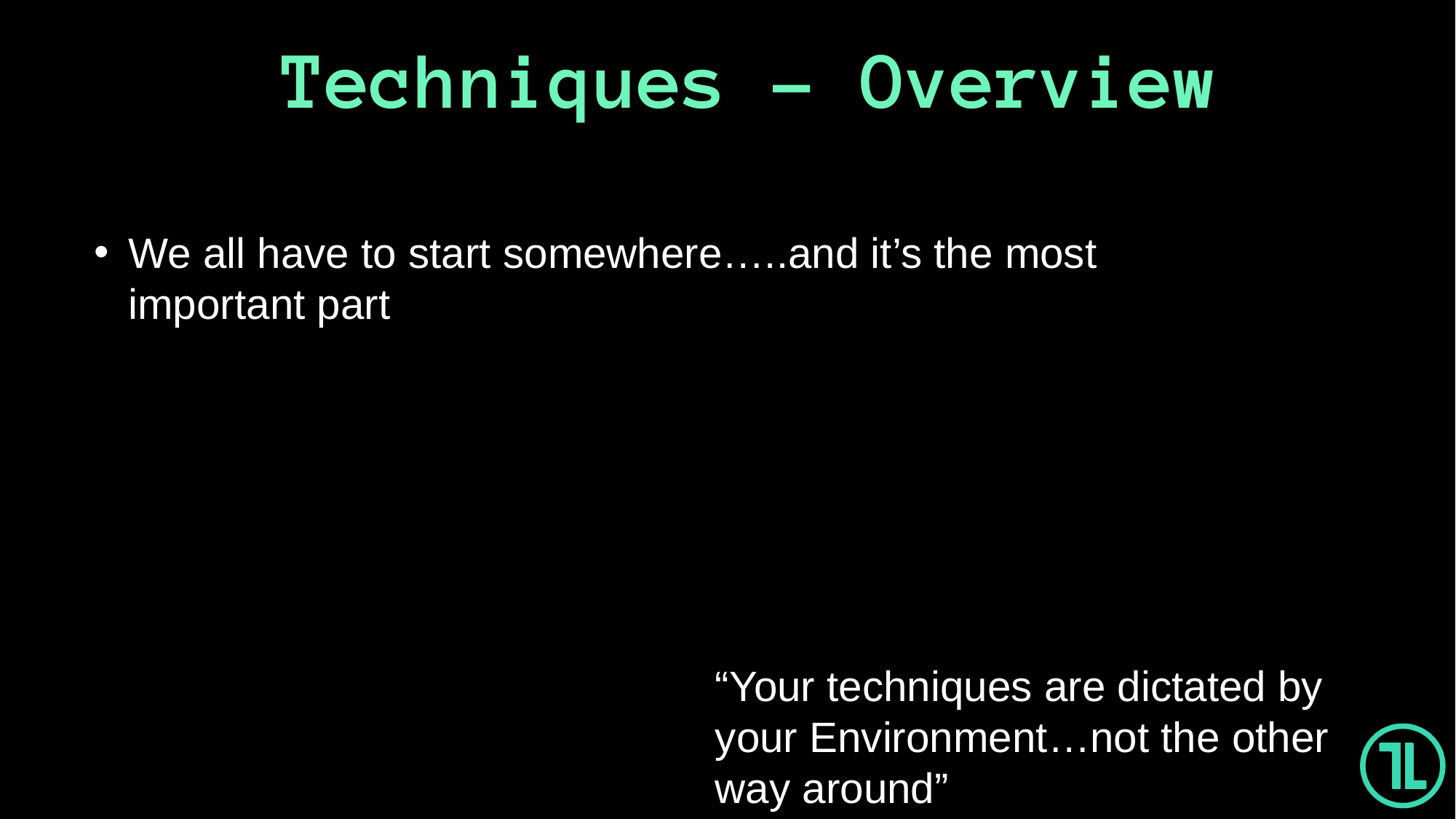

Techniques - Overview
We all have to start somewhere…..and it’s the most important part

“Your techniques are dictated by your Environment…not the other way around”